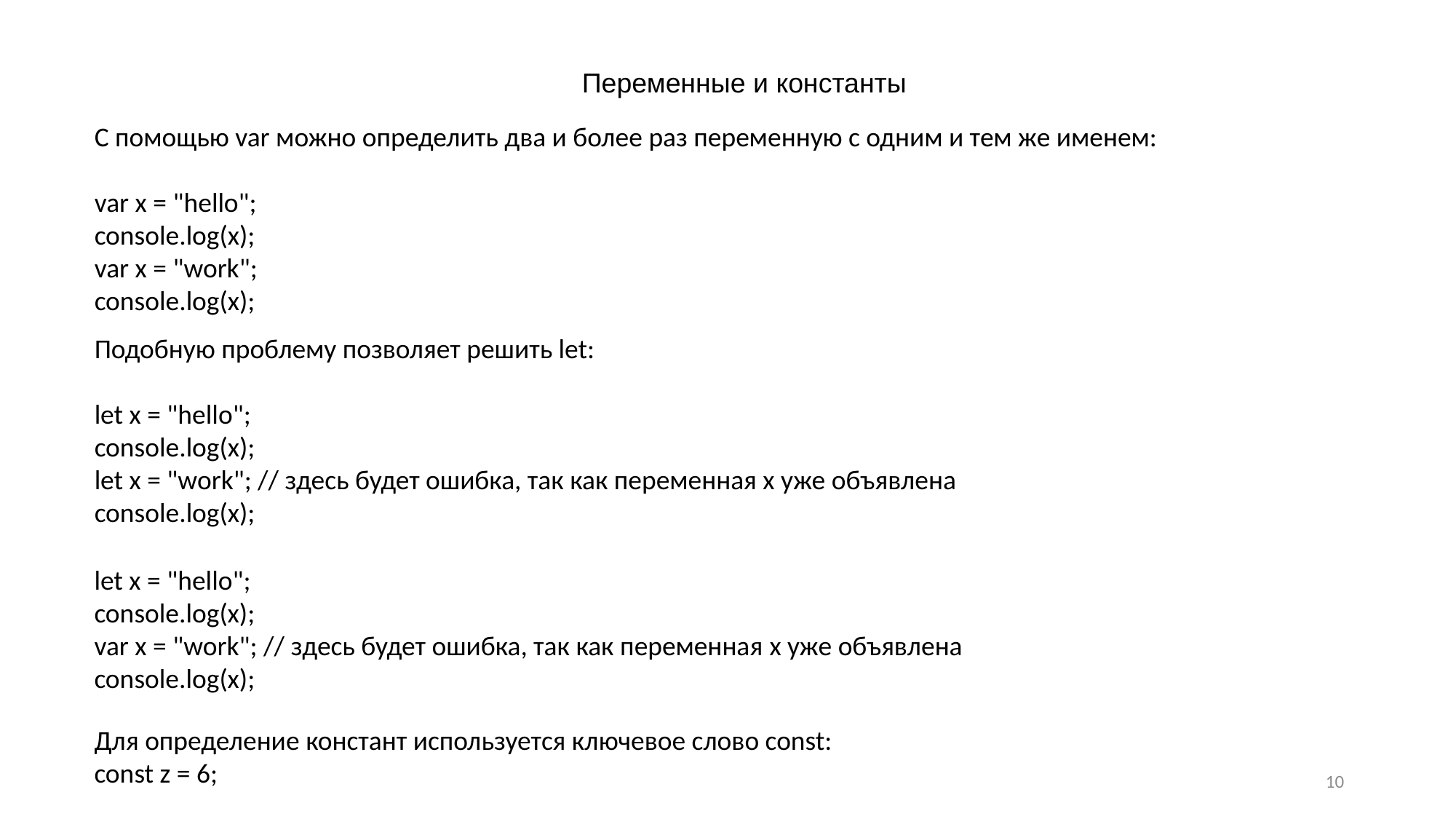

Переменные и константы
С помощью var можно определить два и более раз переменную с одним и тем же именем:

var x = "hello";
console.log(x);
var x = "work";
console.log(x);
Подобную проблему позволяет решить let:

let x = "hello";
console.log(x);
let x = "work"; // здесь будет ошибка, так как переменная x уже объявлена
console.log(x);
let x = "hello";
console.log(x);
var x = "work"; // здесь будет ошибка, так как переменная x уже объявлена
console.log(x);
Для определение констант используется ключевое слово const:
const z = 6;
10